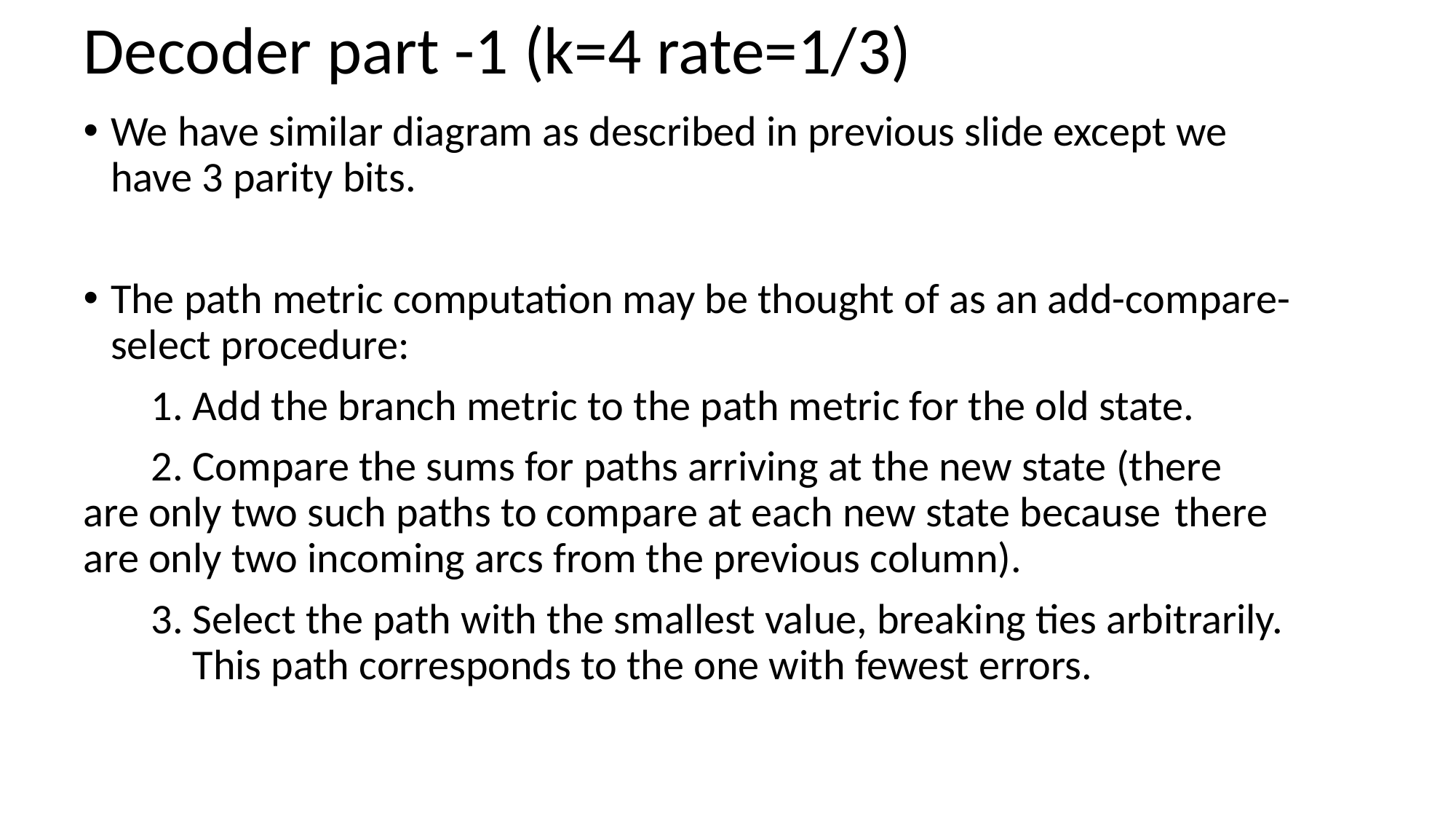

# Decoder part -1 (k=4 rate=1/3)
We have similar diagram as described in previous slide except we have 3 parity bits.

The path metric computation may be thought of as an add-compare-select procedure:
       1. Add the branch metric to the path metric for the old state.
       2. Compare the sums for paths arriving at the new state (there   	are only two such paths to compare at each new state because 	there are only two incoming arcs from the previous column).
       3. Select the path with the smallest value, breaking ties arbitrarily.       	This path corresponds to the one with fewest errors.